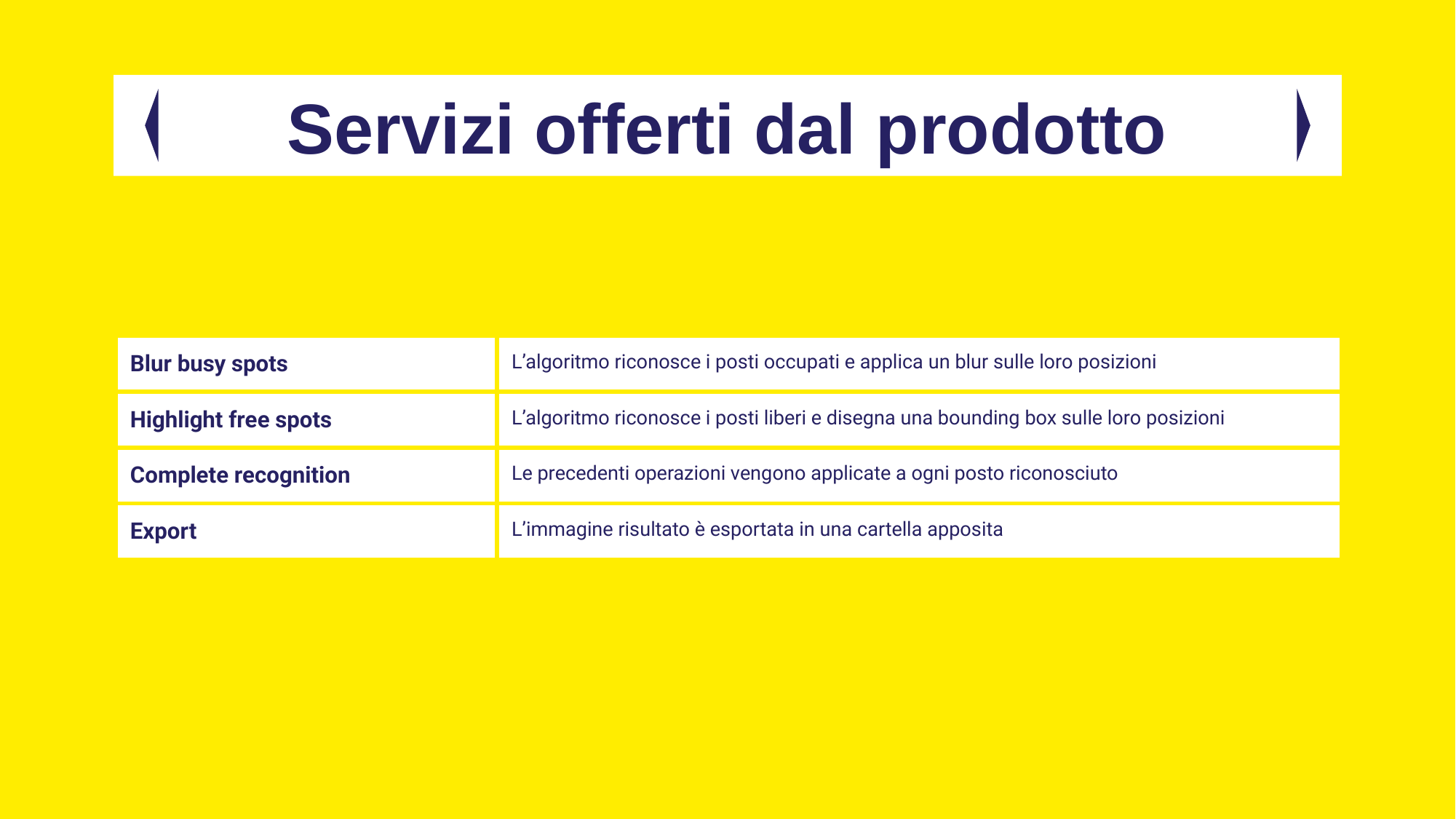

# Servizi offerti dal prodotto

| Blur busy spots | L’algoritmo riconosce i posti occupati e applica un blur sulle loro posizioni |
| --- | --- |
| Highlight free spots | L’algoritmo riconosce i posti liberi e disegna una bounding box sulle loro posizioni |
| Complete recognition | Le precedenti operazioni vengono applicate a ogni posto riconosciuto |
| Export | L’immagine risultato è esportata in una cartella apposita |